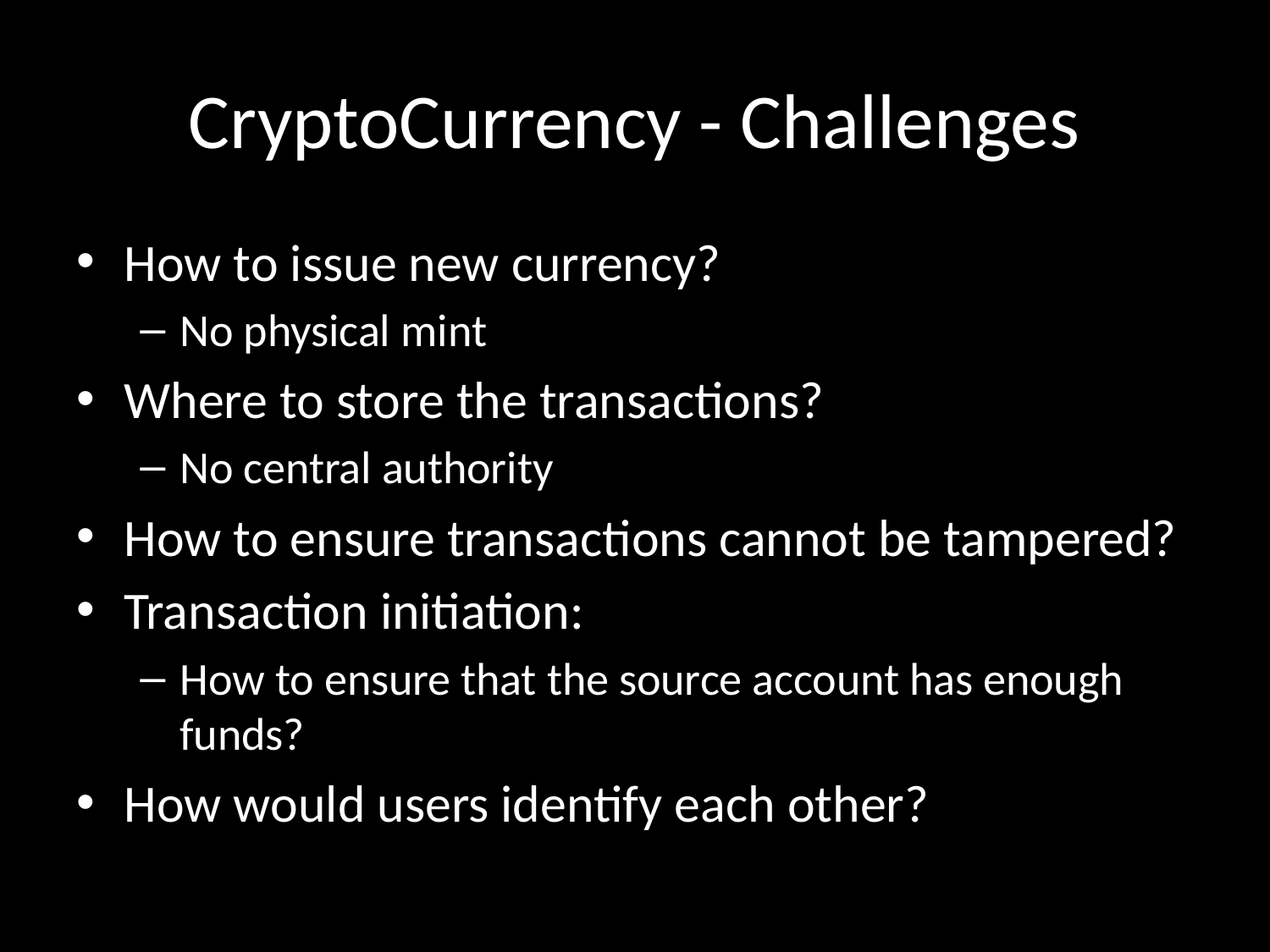

# CryptoCurrency - Challenges
How to issue new currency?
No physical mint
Where to store the transactions?
No central authority
How to ensure transactions cannot be tampered?
Transaction initiation:
How to ensure that the source account has enough funds?
How would users identify each other?